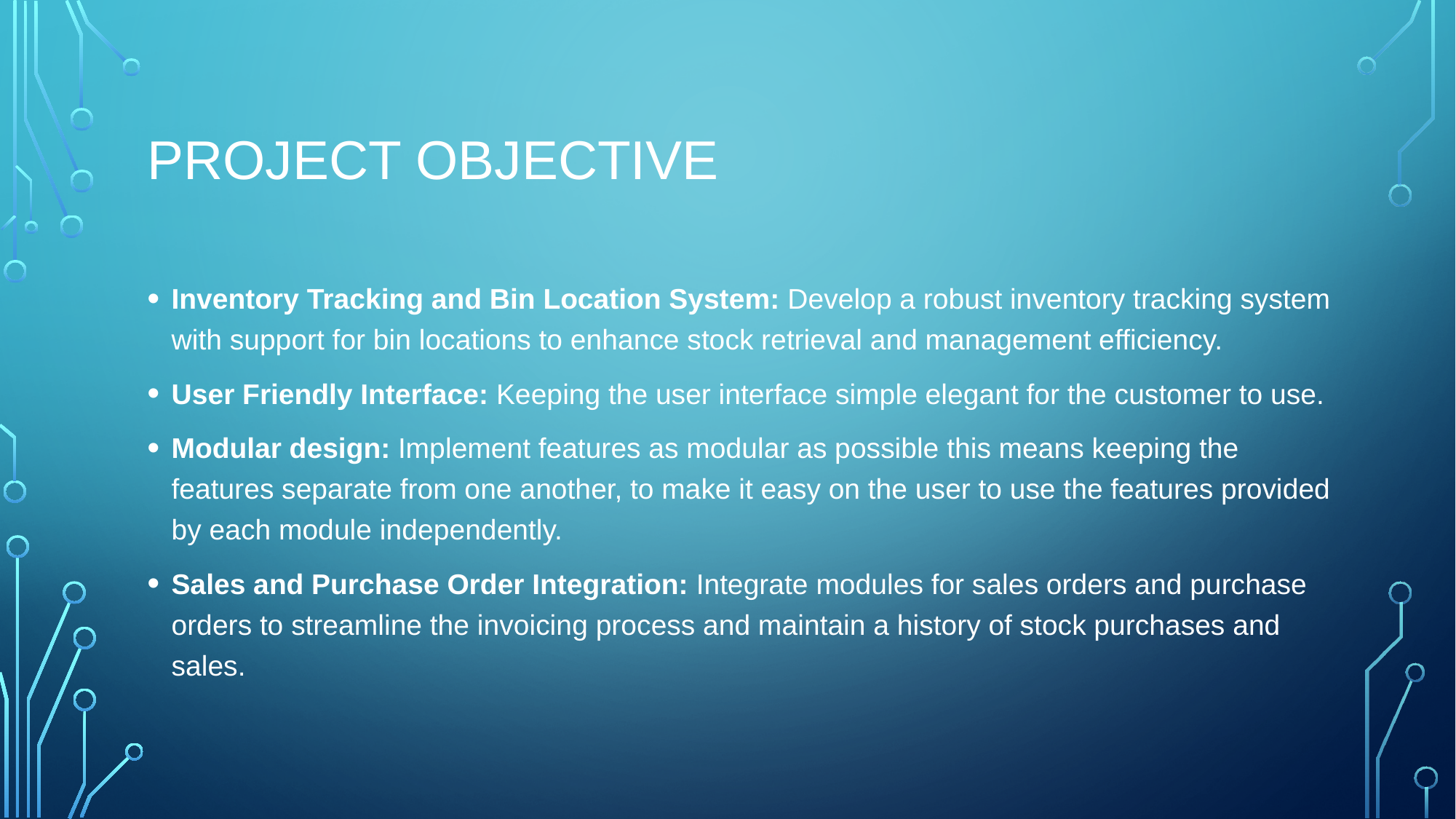

# Project objective
Inventory Tracking and Bin Location System: Develop a robust inventory tracking system with support for bin locations to enhance stock retrieval and management efficiency.
User Friendly Interface: Keeping the user interface simple elegant for the customer to use.
Modular design: Implement features as modular as possible this means keeping the features separate from one another, to make it easy on the user to use the features provided by each module independently.
Sales and Purchase Order Integration: Integrate modules for sales orders and purchase orders to streamline the invoicing process and maintain a history of stock purchases and sales.